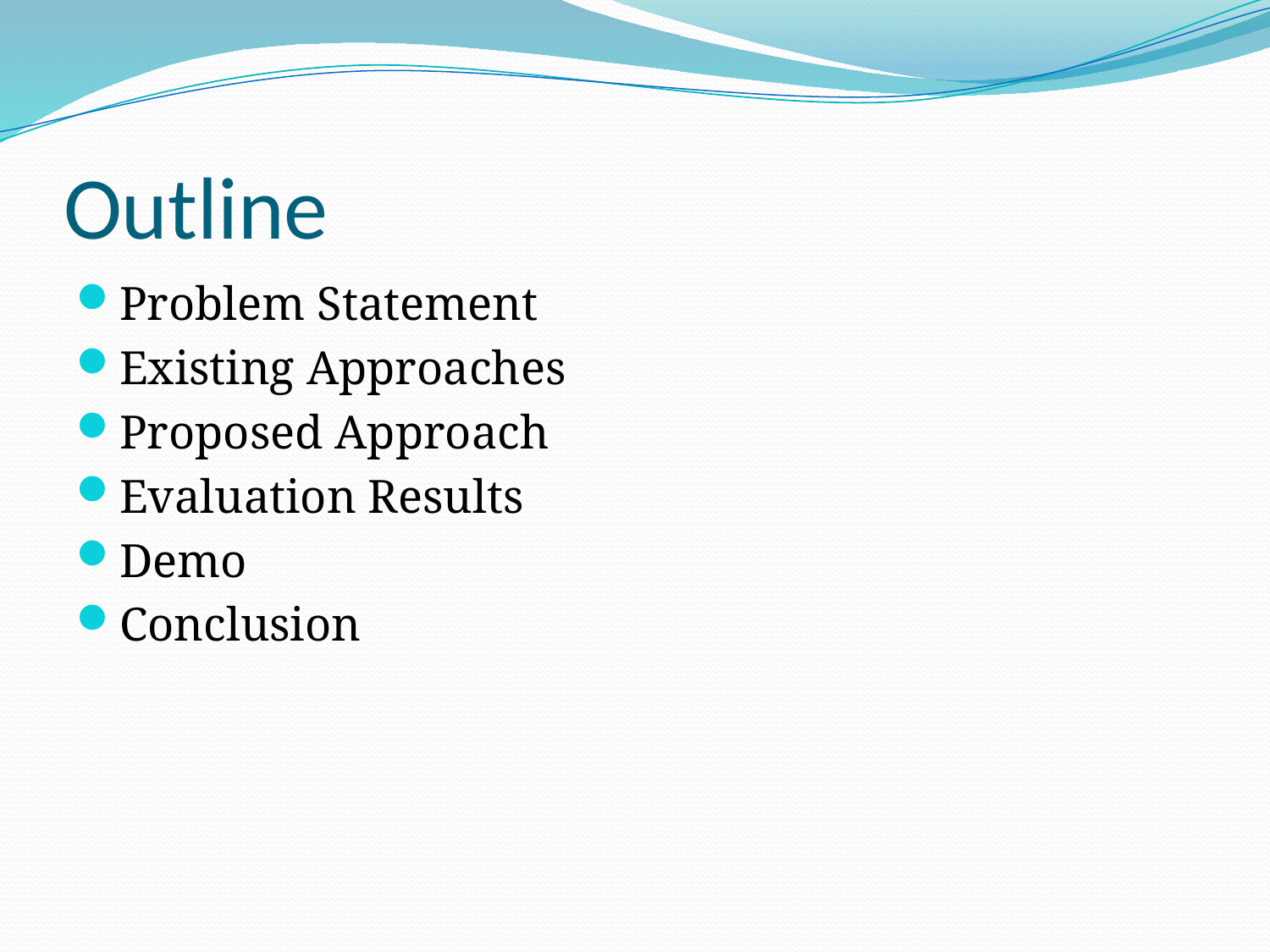

# Outline
Problem Statement
Existing Approaches
Proposed Approach
Evaluation Results
Demo
Conclusion